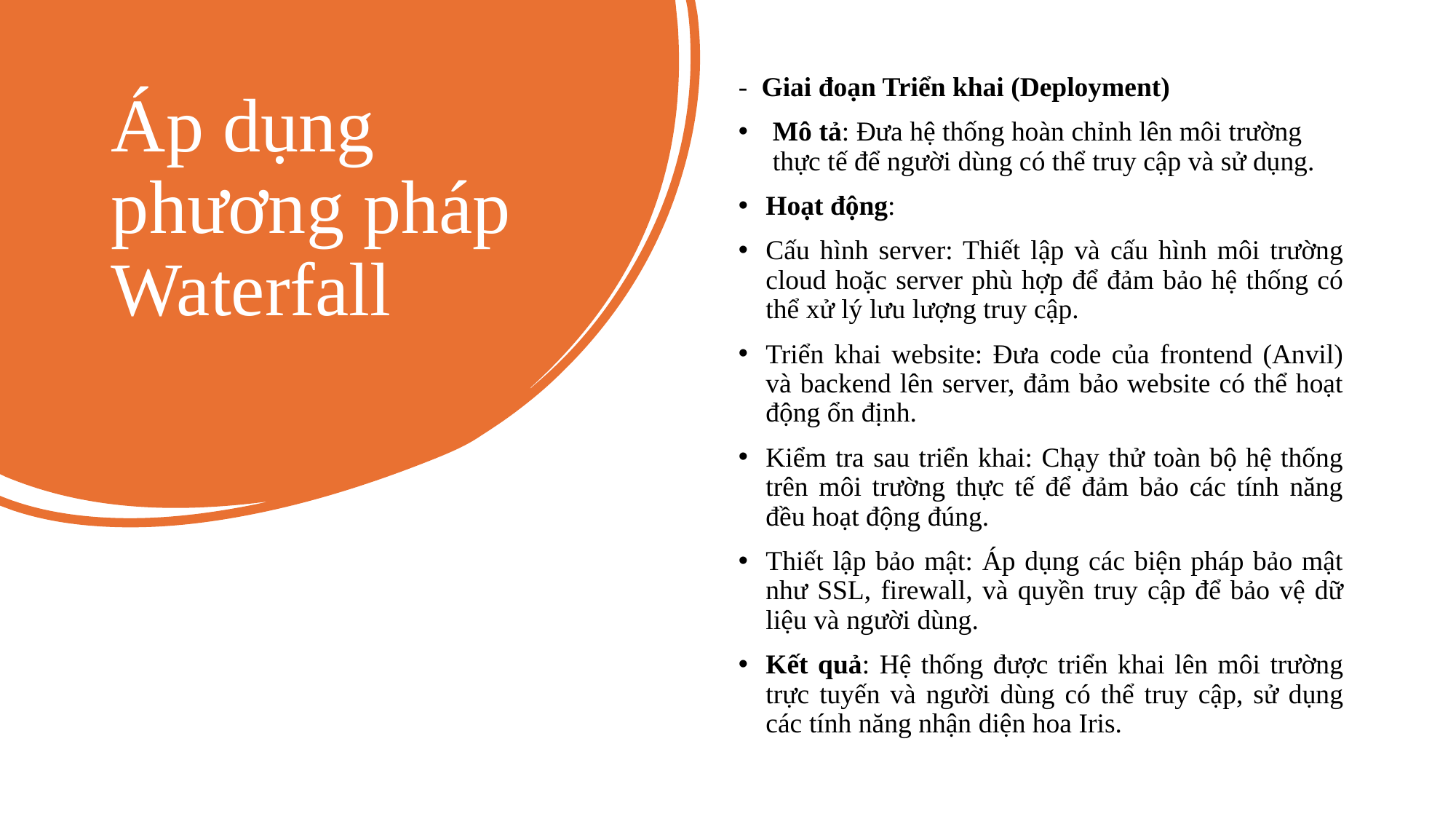

-  Giai đoạn Triển khai (Deployment)
Mô tả: Đưa hệ thống hoàn chỉnh lên môi trường thực tế để người dùng có thể truy cập và sử dụng.
Hoạt động:
Cấu hình server: Thiết lập và cấu hình môi trường cloud hoặc server phù hợp để đảm bảo hệ thống có thể xử lý lưu lượng truy cập.
Triển khai website: Đưa code của frontend (Anvil) và backend lên server, đảm bảo website có thể hoạt động ổn định.
Kiểm tra sau triển khai: Chạy thử toàn bộ hệ thống trên môi trường thực tế để đảm bảo các tính năng đều hoạt động đúng.
Thiết lập bảo mật: Áp dụng các biện pháp bảo mật như SSL, firewall, và quyền truy cập để bảo vệ dữ liệu và người dùng.
Kết quả: Hệ thống được triển khai lên môi trường trực tuyến và người dùng có thể truy cập, sử dụng các tính năng nhận diện hoa Iris.
# Áp dụng phương pháp Waterfall